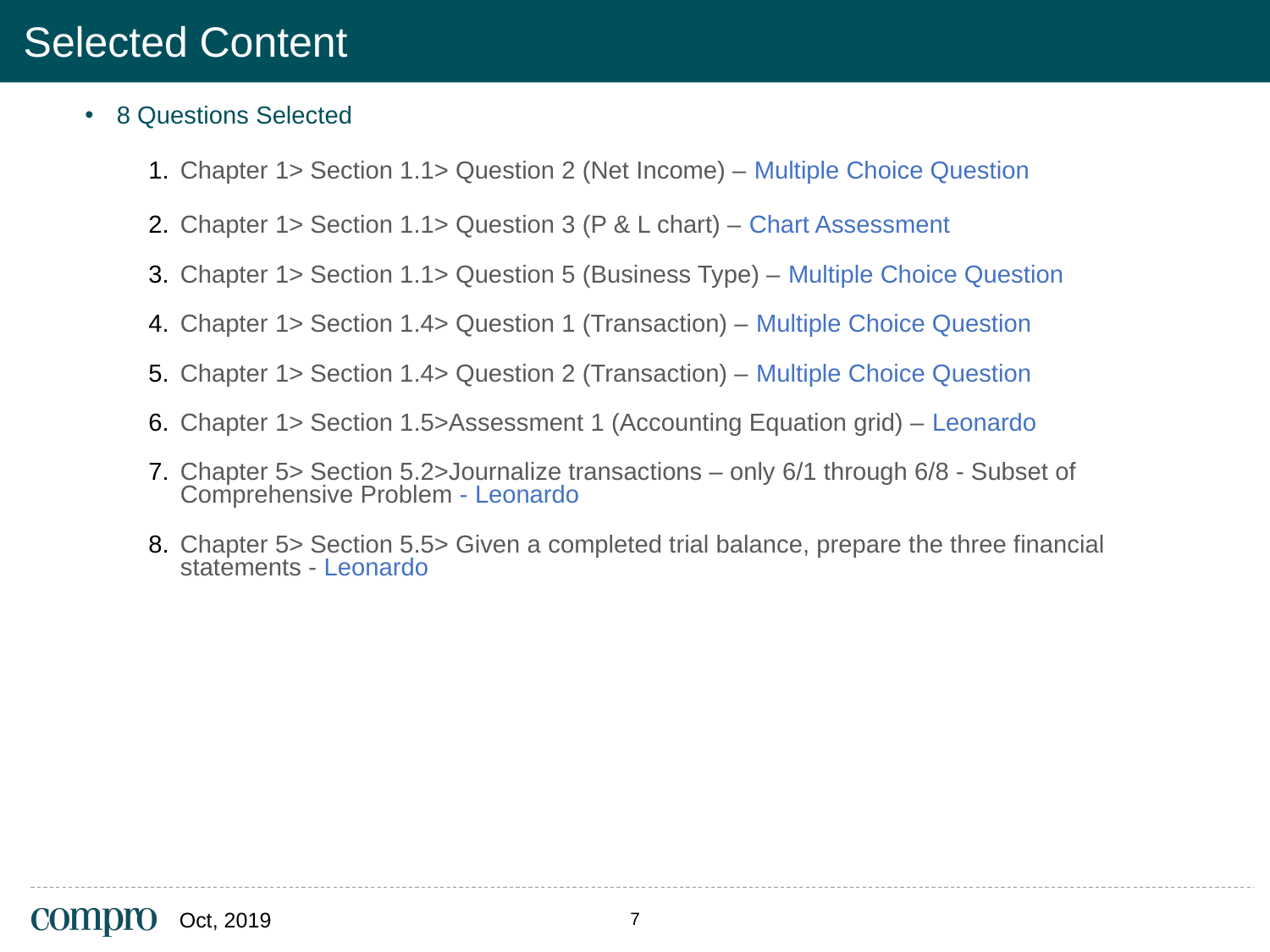

# Selected Content
8 Questions Selected
Chapter 1> Section 1.1> Question 2 (Net Income) – Multiple Choice Question
Chapter 1> Section 1.1> Question 3 (P & L chart) – Chart Assessment
Chapter 1> Section 1.1> Question 5 (Business Type) – Multiple Choice Question
Chapter 1> Section 1.4> Question 1 (Transaction) – Multiple Choice Question
Chapter 1> Section 1.4> Question 2 (Transaction) – Multiple Choice Question
Chapter 1> Section 1.5>Assessment 1 (Accounting Equation grid) – Leonardo
Chapter 5> Section 5.2>Journalize transactions – only 6/1 through 6/8 - Subset of Comprehensive Problem - Leonardo
Chapter 5> Section 5.5> Given a completed trial balance, prepare the three financial statements - Leonardo